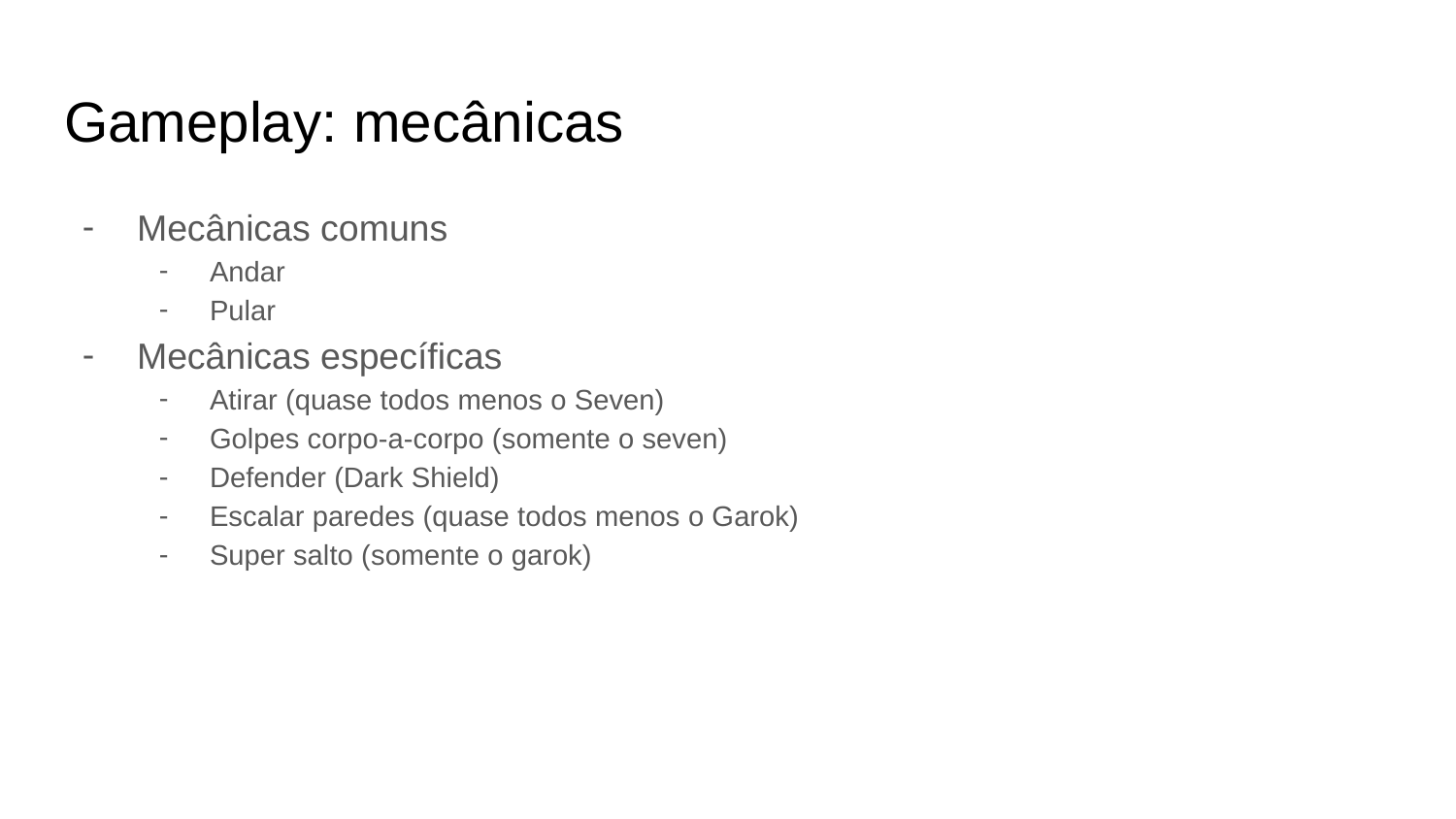

# Gameplay: mecânicas
Mecânicas comuns
Andar
Pular
Mecânicas específicas
Atirar (quase todos menos o Seven)
Golpes corpo-a-corpo (somente o seven)
Defender (Dark Shield)
Escalar paredes (quase todos menos o Garok)
Super salto (somente o garok)